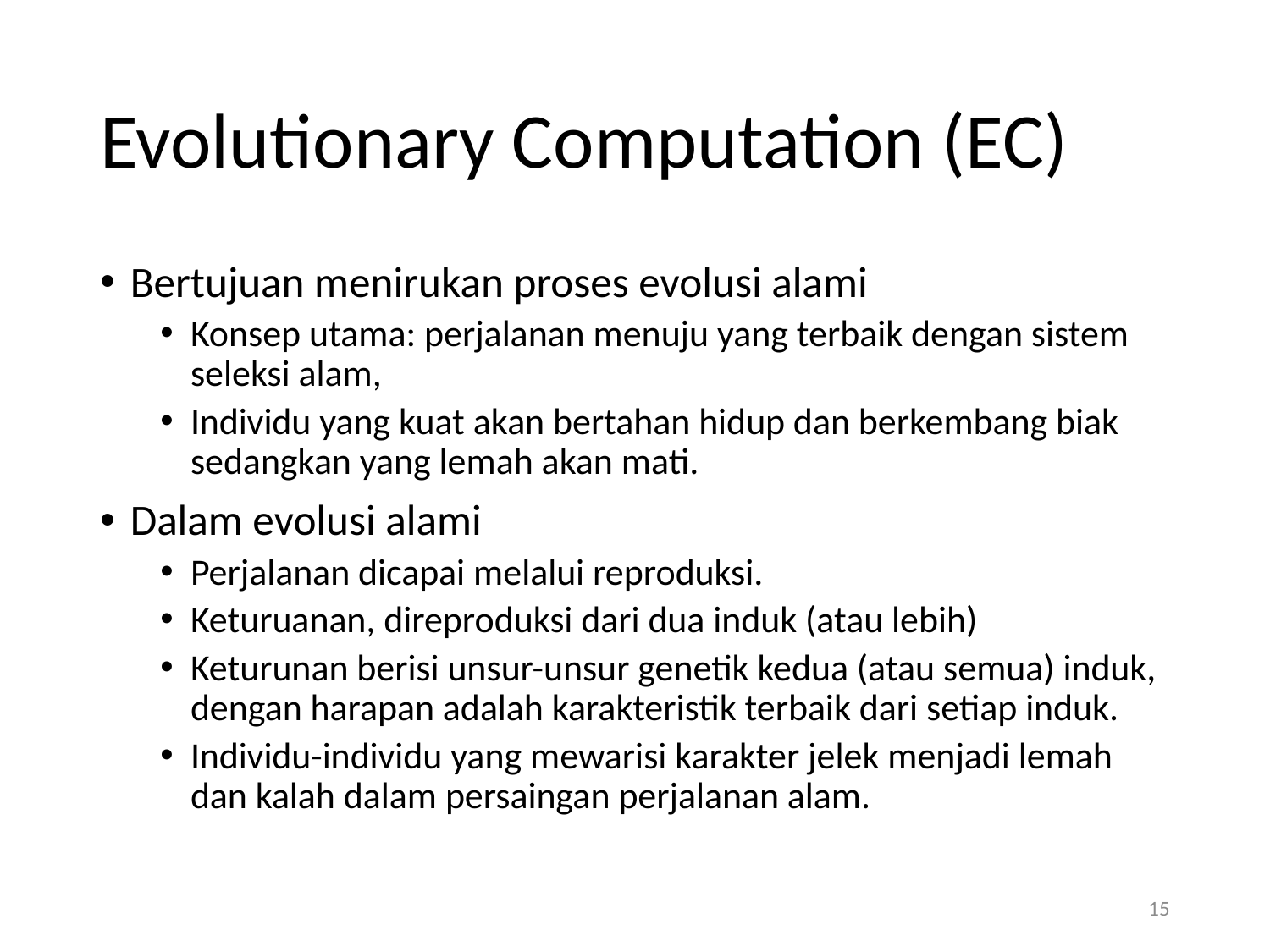

# Evolutionary Computation (EC)
Bertujuan menirukan proses evolusi alami
Konsep utama: perjalanan menuju yang terbaik dengan sistem seleksi alam,
Individu yang kuat akan bertahan hidup dan berkembang biak sedangkan yang lemah akan mati.
Dalam evolusi alami
Perjalanan dicapai melalui reproduksi.
Keturuanan, direproduksi dari dua induk (atau lebih)
Keturunan berisi unsur-unsur genetik kedua (atau semua) induk, dengan harapan adalah karakteristik terbaik dari setiap induk.
Individu-individu yang mewarisi karakter jelek menjadi lemah dan kalah dalam persaingan perjalanan alam.

15